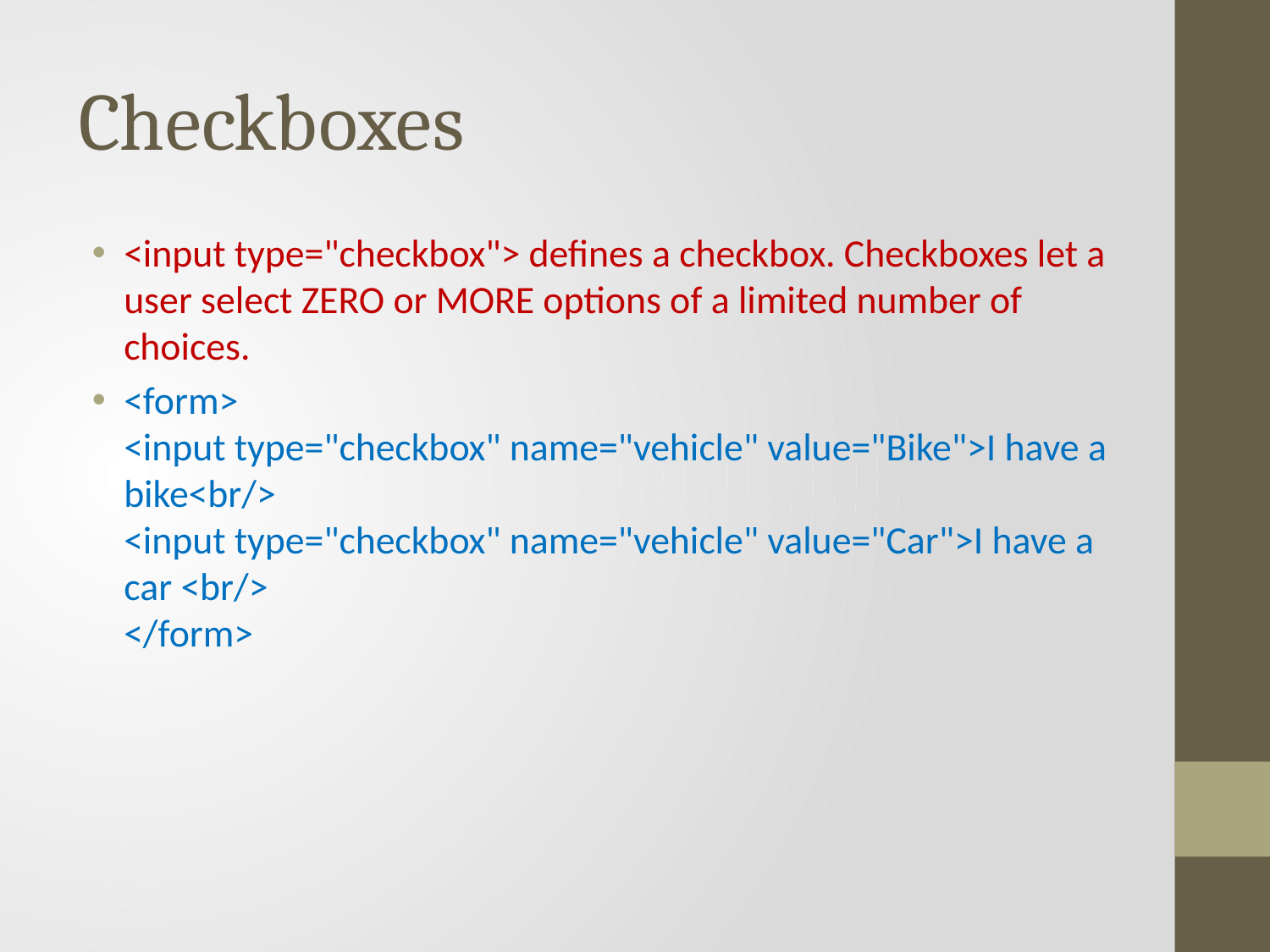

# Checkboxes
<input type="checkbox"> defines a checkbox. Checkboxes let a user select ZERO or MORE options of a limited number of choices.
<form>
<input type="checkbox" name="vehicle" value="Bike">I have a bike<br/>
<input type="checkbox" name="vehicle" value="Car">I have a car <br/>
</form>